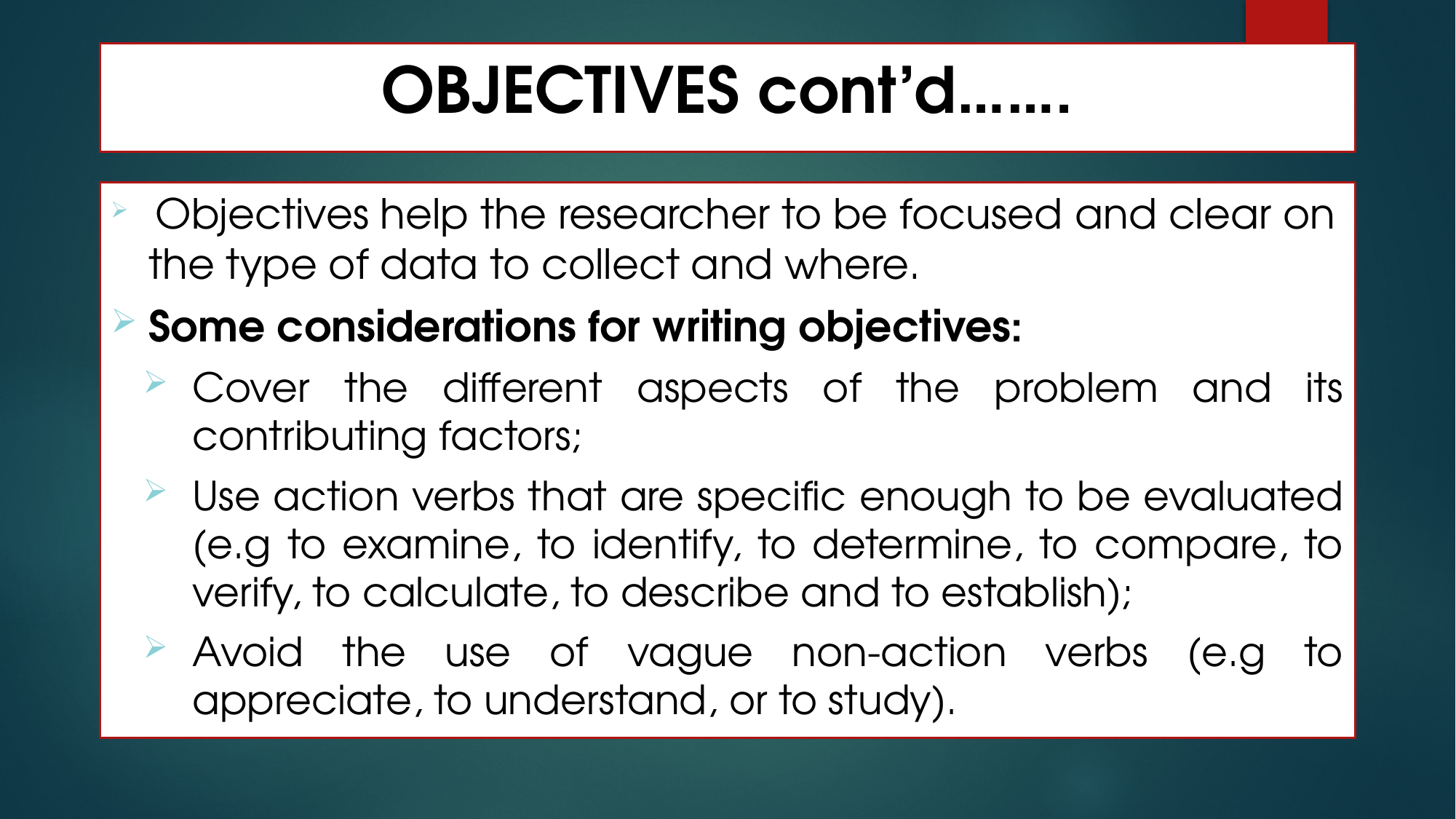

# OBJECTIVES cont’d…….
 Objectives help the researcher to be focused and clear on the type of data to collect and where.
Some considerations for writing objectives:
Cover the different aspects of the problem and its contributing factors;
Use action verbs that are specific enough to be evaluated (e.g to examine, to identify, to determine, to compare, to verify, to calculate, to describe and to establish);
Avoid the use of vague non-action verbs (e.g to appreciate, to understand, or to study).